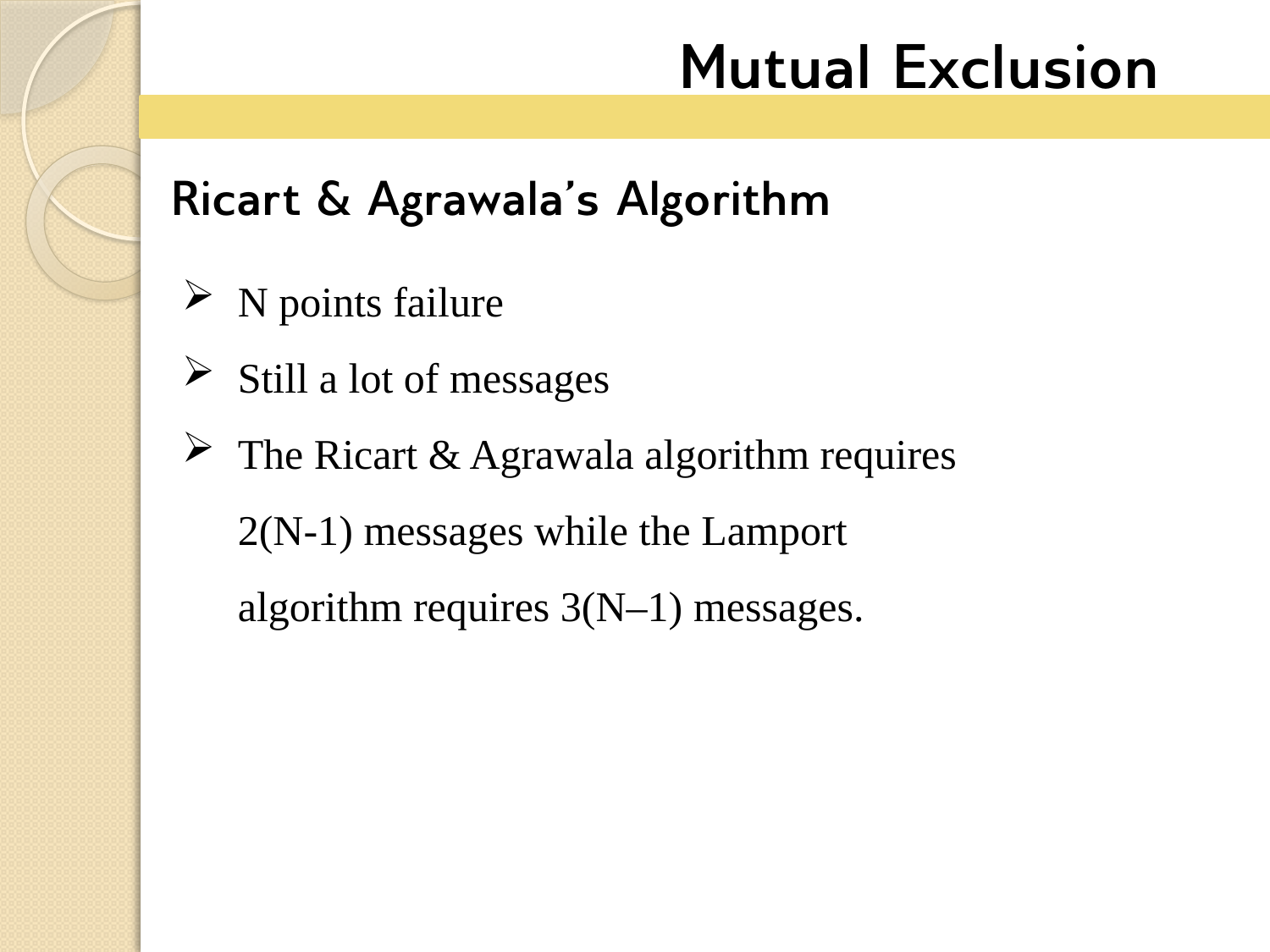

Mutual Exclusion

Ricart & Agrawala’s Algorithm
N points failure
Still a lot of messages
The Ricart & Agrawala algorithm requires 2(N-1) messages while the Lamport algorithm requires 3(N–1) messages.